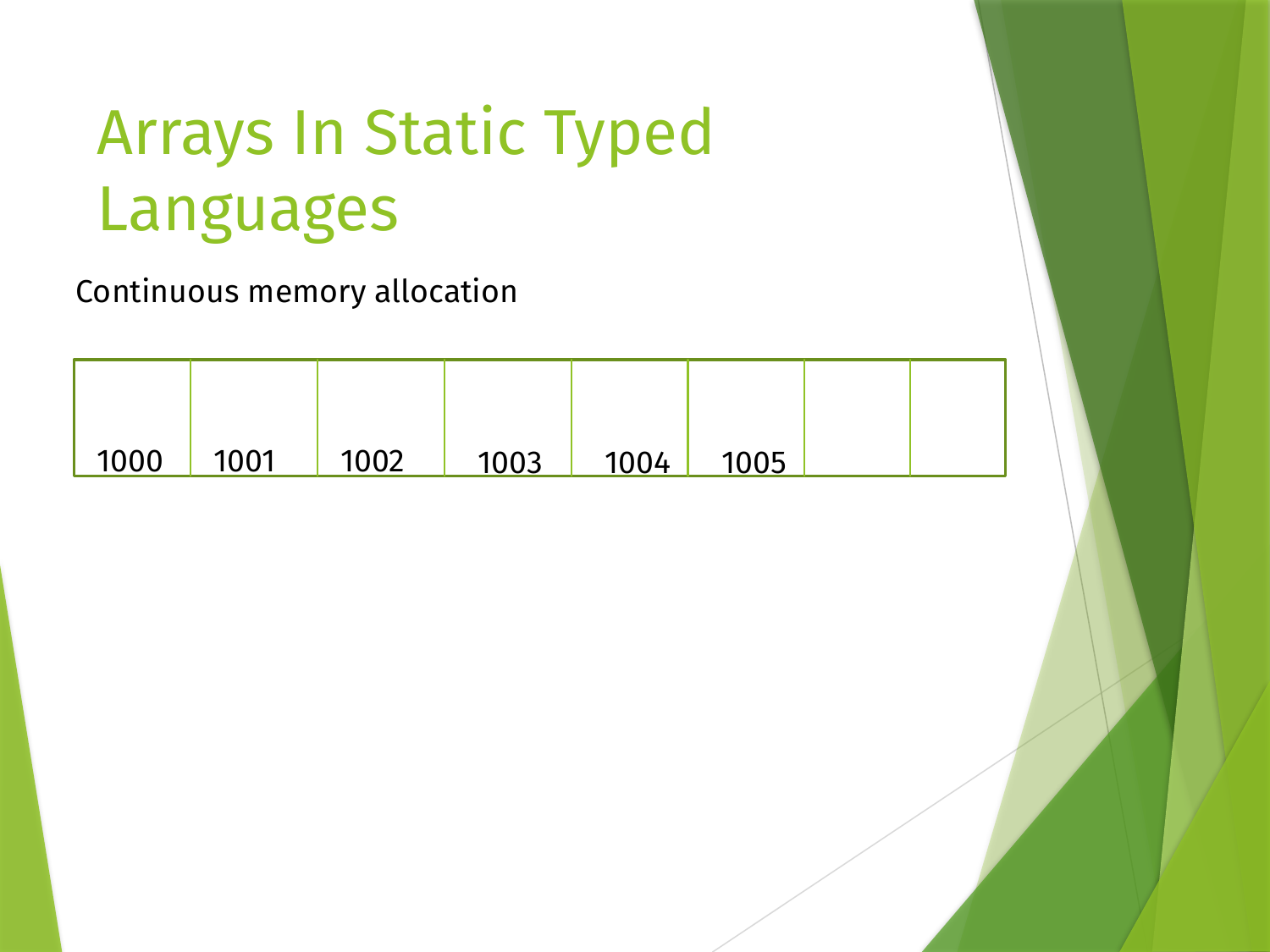

# Arrays In Static Typed Languages
Continuous memory allocation

1000
1001
1002
1003
1004
1005